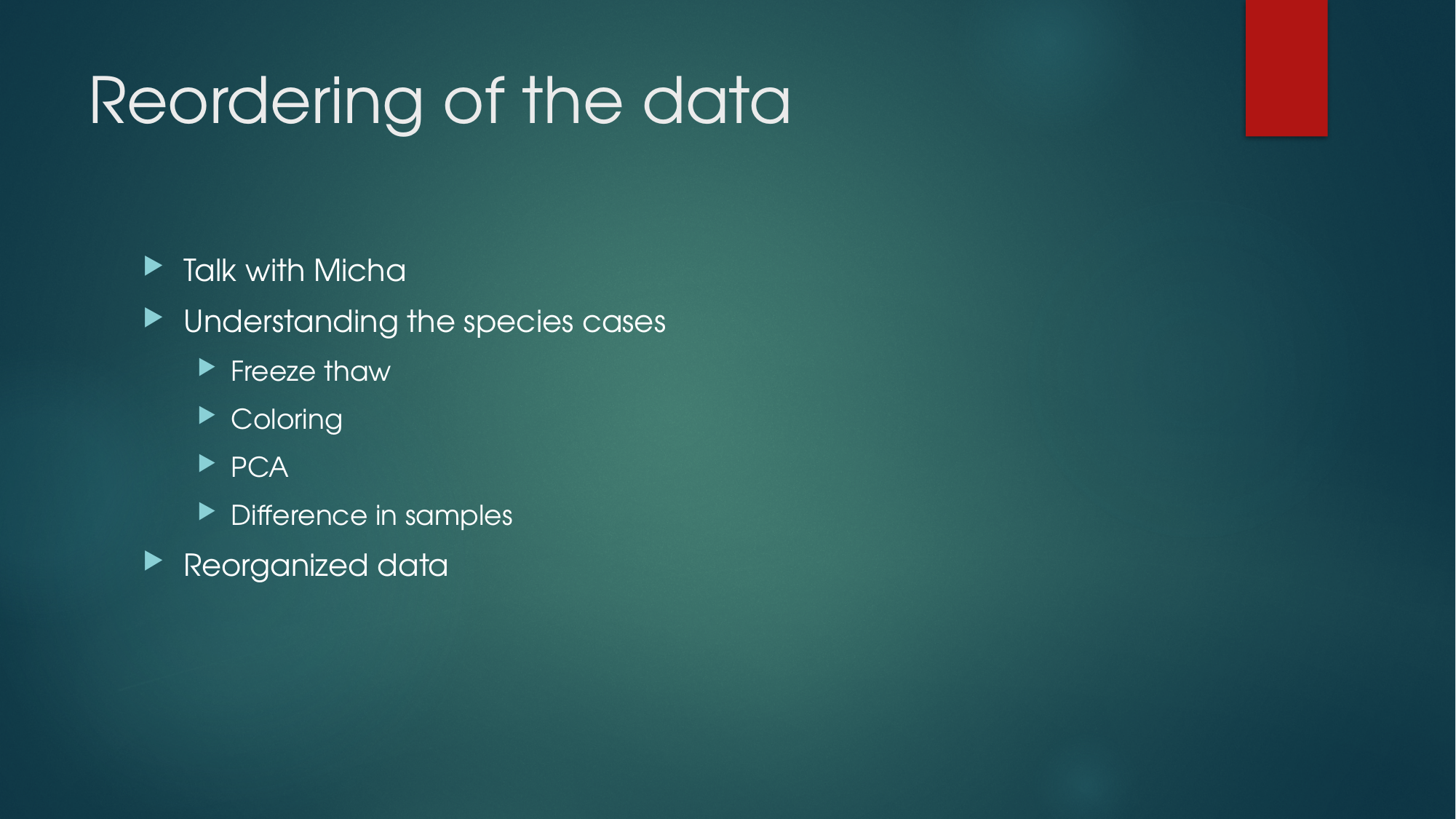

# Reordering of the data
Talk with Micha
Understanding the species cases
Freeze thaw
Coloring
PCA
Difference in samples
Reorganized data